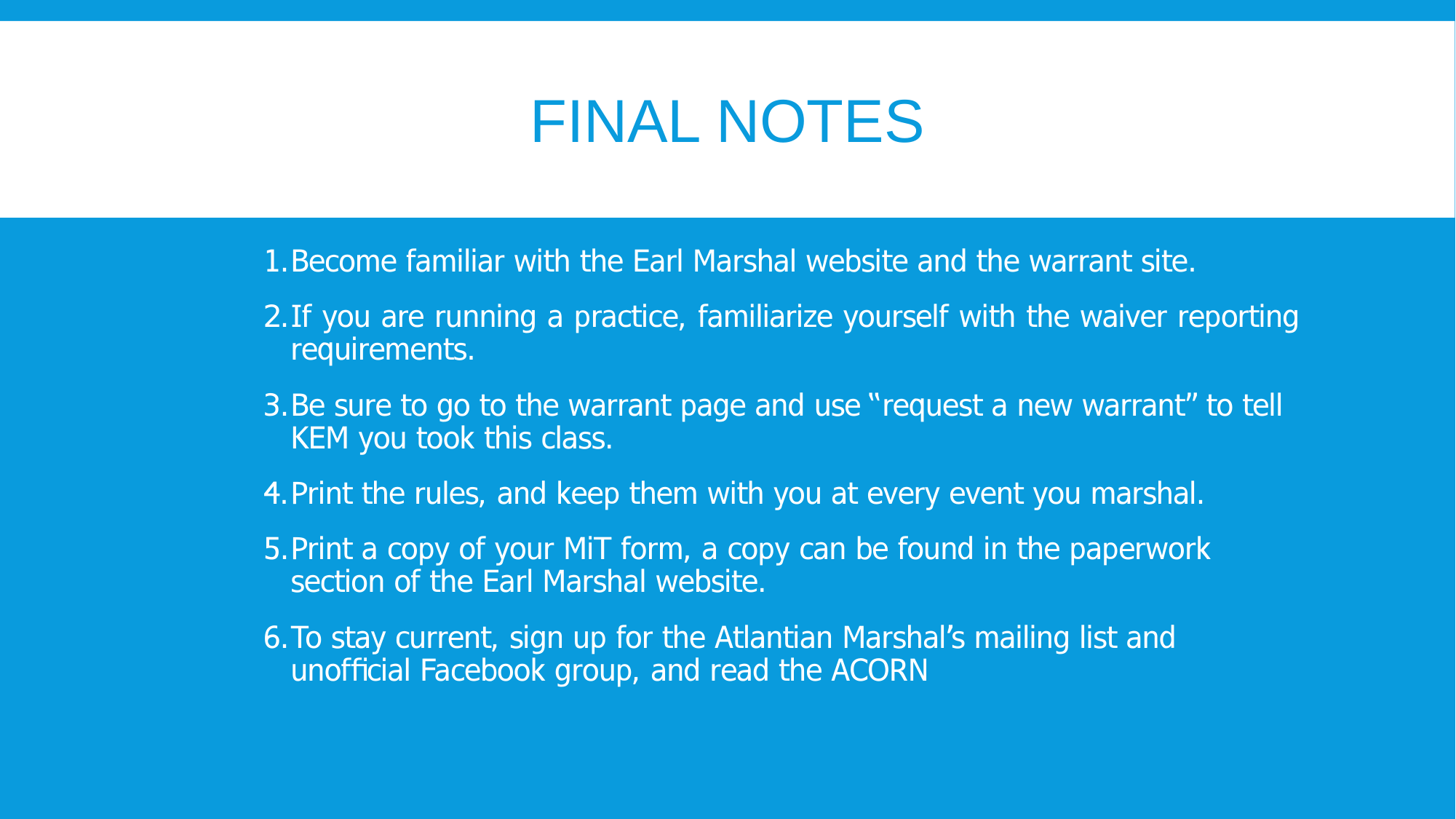

# Final Notes
Become familiar with the Earl Marshal website and the warrant site.
If you are running a practice, familiarize yourself with the waiver reporting requirements.
Be sure to go to the warrant page and use “request a new warrant” to tell KEM you took this class.
Print the rules, and keep them with you at every event you marshal.
Print a copy of your MiT form, a copy can be found in the paperwork section of the Earl Marshal website.
To stay current, sign up for the Atlantian Marshal’s mailing list and unofficial Facebook group, and read the ACORN